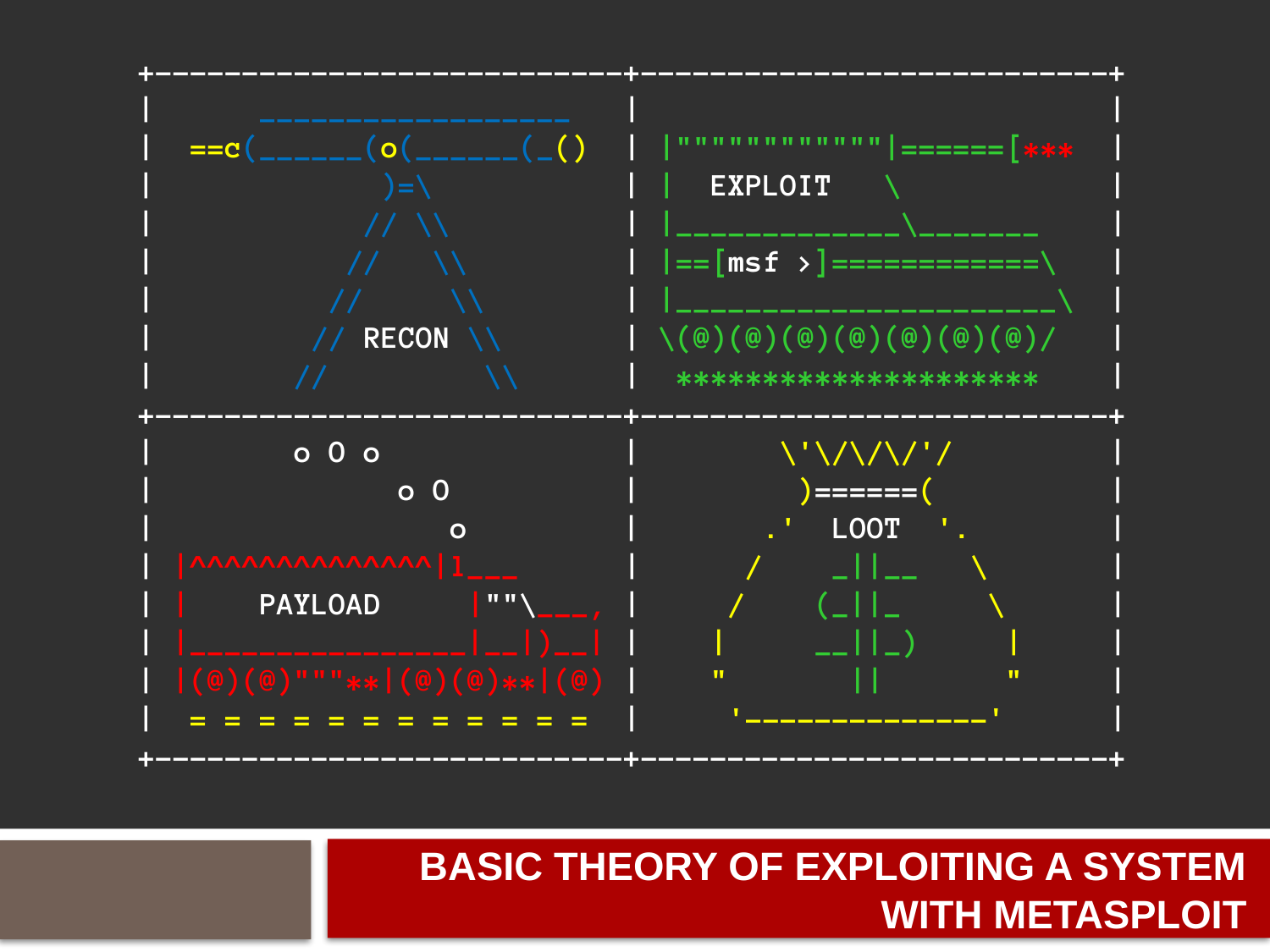

+---------------------------+---------------------------+
  |      __________________   |                           |
  |  ==c(______(o(______(_()  | |""""""""""""|======[***  |
  |             )=\           | |  EXPLOIT   \            |
  |            // \\          | |_____________\_______    |
  |           //   \\         | |==[msf >]============\   |
  |          //     \\        | |______________________\  |
  |         // RECON \\       | \(@)(@)(@)(@)(@)(@)(@)/   |
  |        //         \\      |  *********************    |
  +---------------------------+---------------------------+
  |        o O o              |        \'\/\/\/'/         |
  |              o O          |         )======(          |
  |                 o         |       .'  LOOT  '.        |
  | |^^^^^^^^^^^^^^|l___      |      /    _||__   \       |
  | |    PAYLOAD     |""\___, |     /    (_||_     \      |
  | |________________|__|)__| |    |     __||_)     |     |
  | |(@)(@)"""**|(@)(@)**|(@) |    "       ||       "     |
  |  = = = = = = = = = = = =  |     '--------------'      |
  +---------------------------+---------------------------+
Basic Theory of Exploiting a System with Metasploit